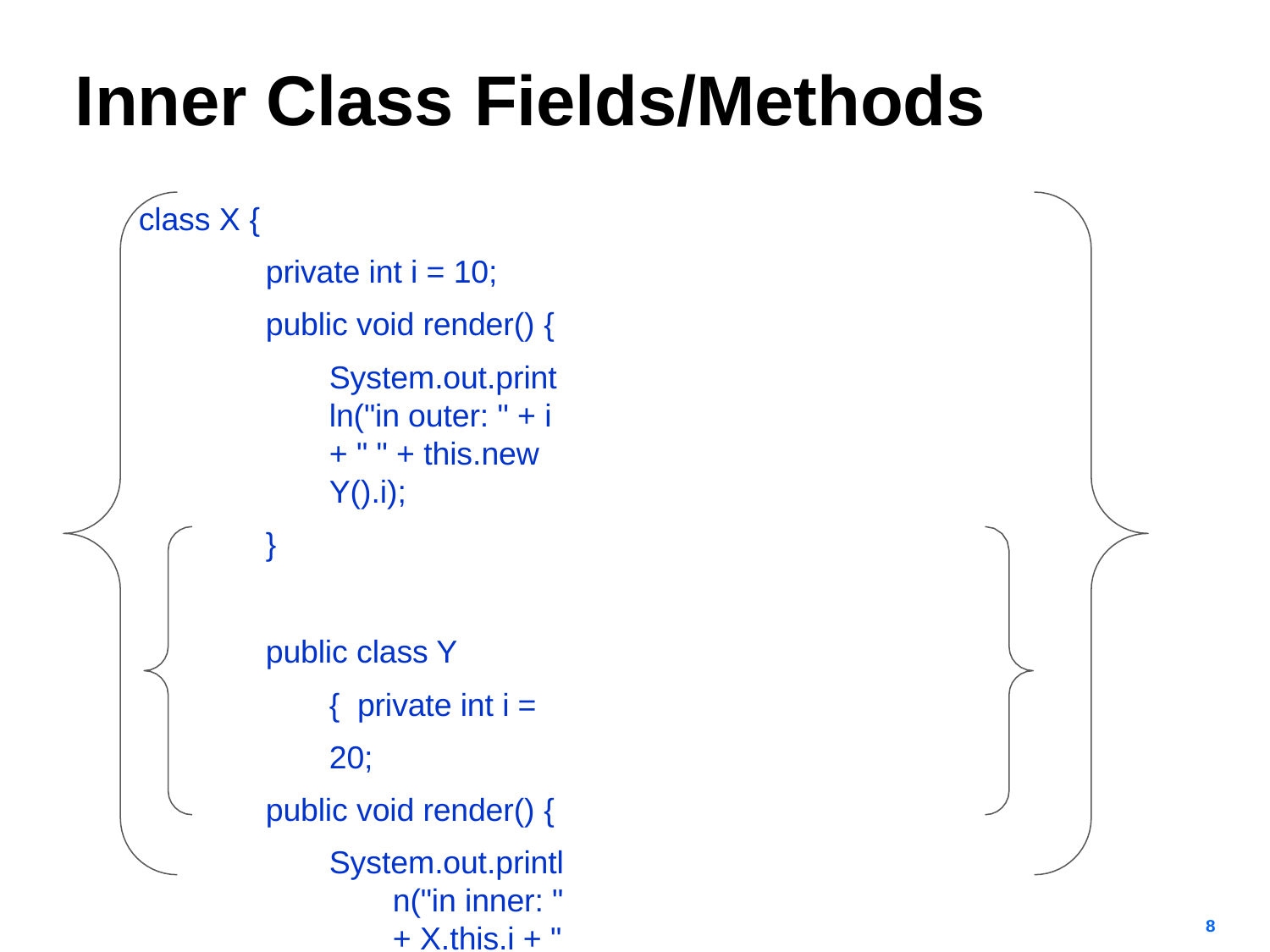

# Inner Class Fields/Methods

class X {
private int i = 10;  public void render() {
System.out.println("in outer: " + i + " " + this.new Y().i);
}

public class Y {  private int i = 20;
public void render() {
System.out.println("in inner: " + X.this.i + " " + i);
}
}
}

8